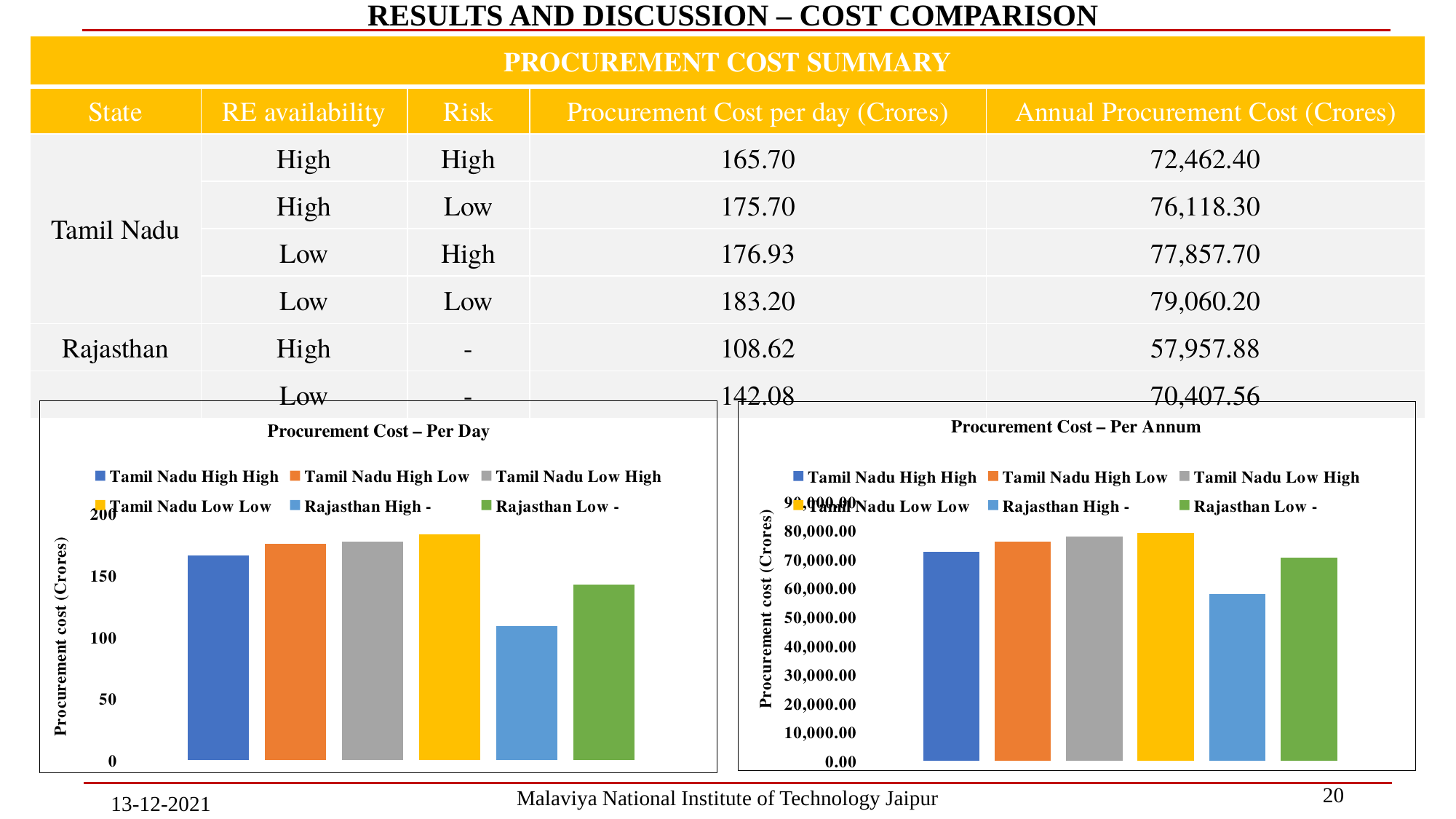

RESULTS AND DISCUSSION – COST COMPARISON
| PROCUREMENT COST SUMMARY |  |  | PROCUREMENT COST SUMMARY |  |
| --- | --- | --- | --- | --- |
| State | RE availability | Risk | Procurement Cost per day (Crores) | Annual Procurement Cost (Crores) |
| Tamil Nadu | High | High | 165.70 | 72,462.40 |
|  | High | Low | 175.70 | 76,118.30 |
|  | Low | High | 176.93 | 77,857.70 |
|  | Low | Low | 183.20 | 79,060.20 |
| Rajasthan | High | - | 108.62 | 57,957.88 |
|  | Low | - | 142.08 | 70,407.56 |

### Chart: Procurement Cost – Per Day

| Category | Tamil Nadu | Tamil Nadu | Tamil Nadu | Tamil Nadu | Rajasthan | Rajasthan |
|---|---|---|---|---|---|---|
| Procurement Cost per day (Crores) | 165.7 | 175.7 | 176.93 | 183.2 | 108.62 | 142.08 |

### Chart: Procurement Cost – Per Annum

| Category | Tamil Nadu | Tamil Nadu | Tamil Nadu | Tamil Nadu | Rajasthan | Rajasthan |
|---|---|---|---|---|---|---|
| Annual Procurement Cost (Crores) | 72462.4 | 76118.3 | 77857.7 | 79060.2 | 57957.88 | 70407.56 |
20
Malaviya National Institute of Technology Jaipur
13-12-2021